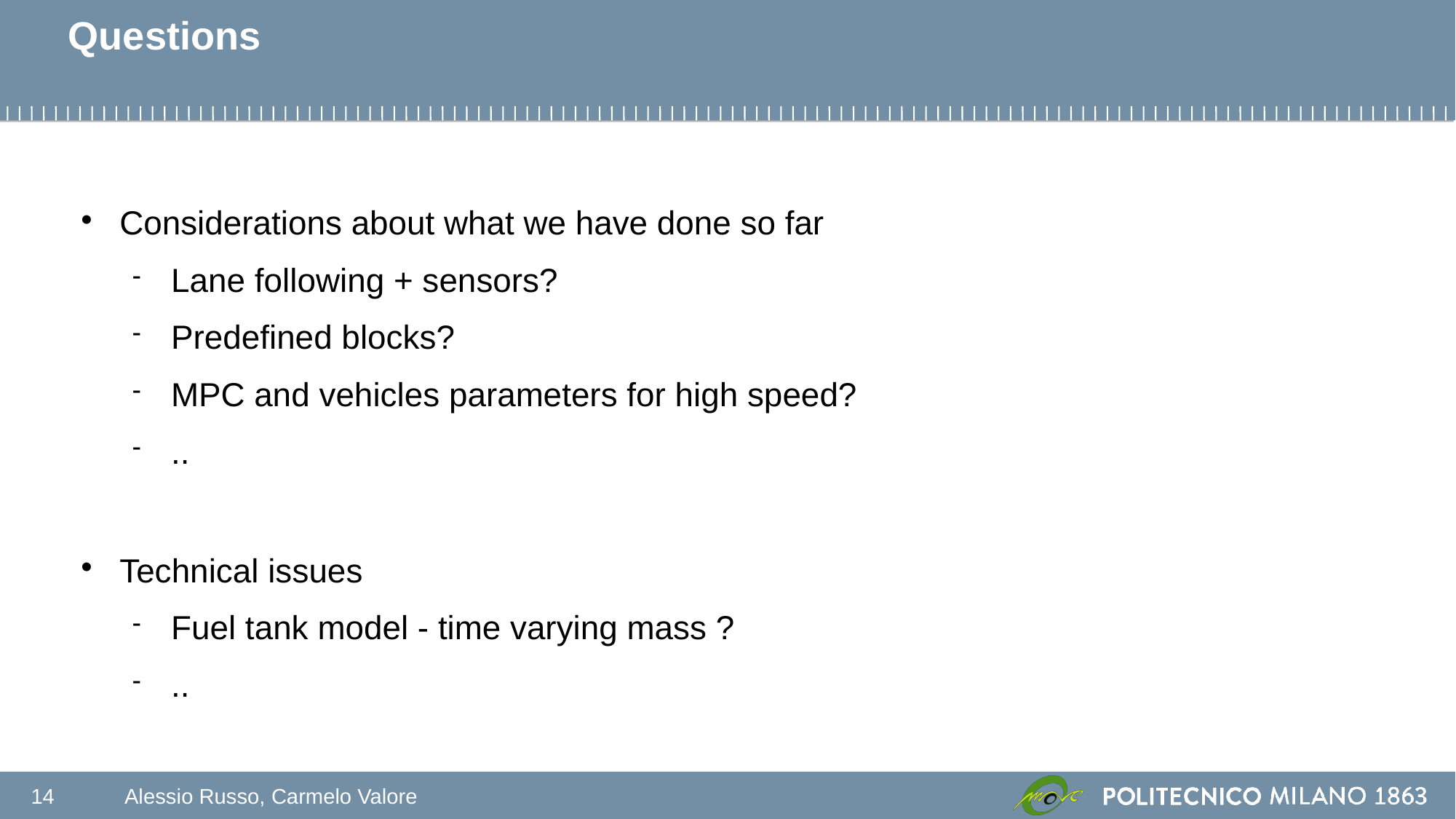

Questions

Considerations about what we have done so far
Lane following + sensors?
Predefined blocks?
MPC and vehicles parameters for high speed?
..

Technical issues
Fuel tank model - time varying mass ?
..
14
Alessio Russo, Carmelo Valore